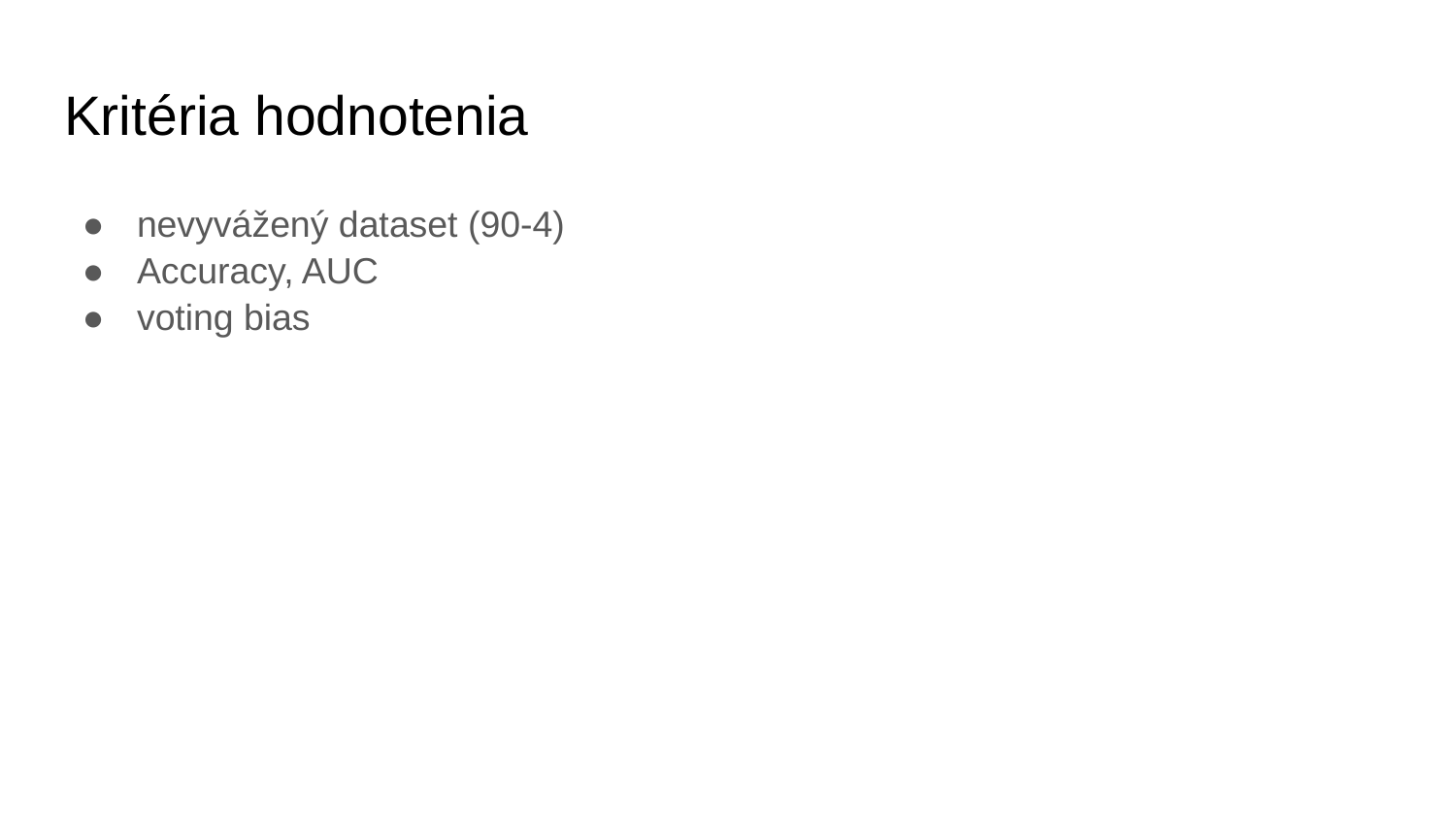

# Kritéria hodnotenia
nevyvážený dataset (90-4)
Accuracy, AUC
voting bias